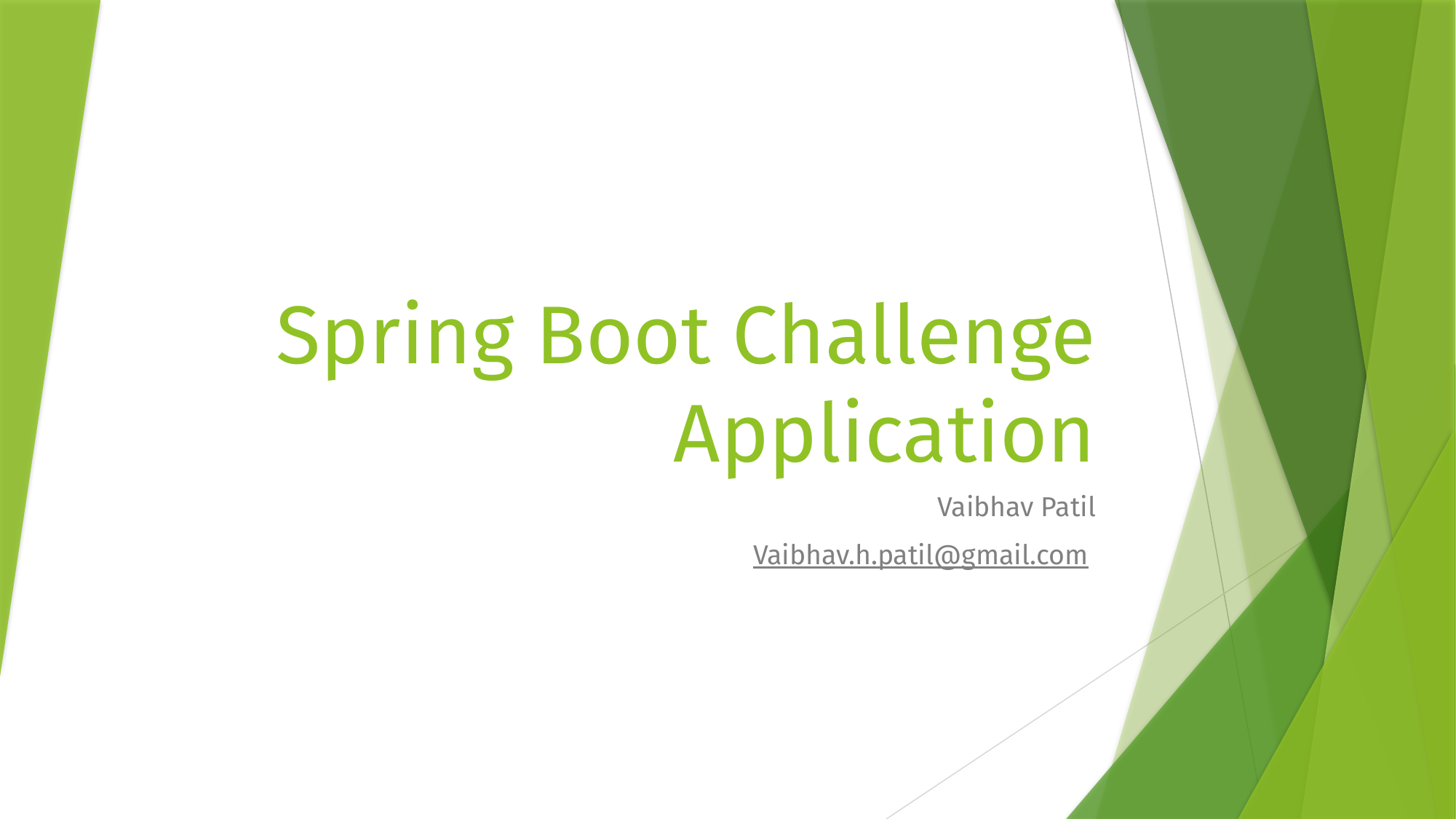

# Spring Boot Challenge Application
Vaibhav Patil
Vaibhav.h.patil@gmail.com